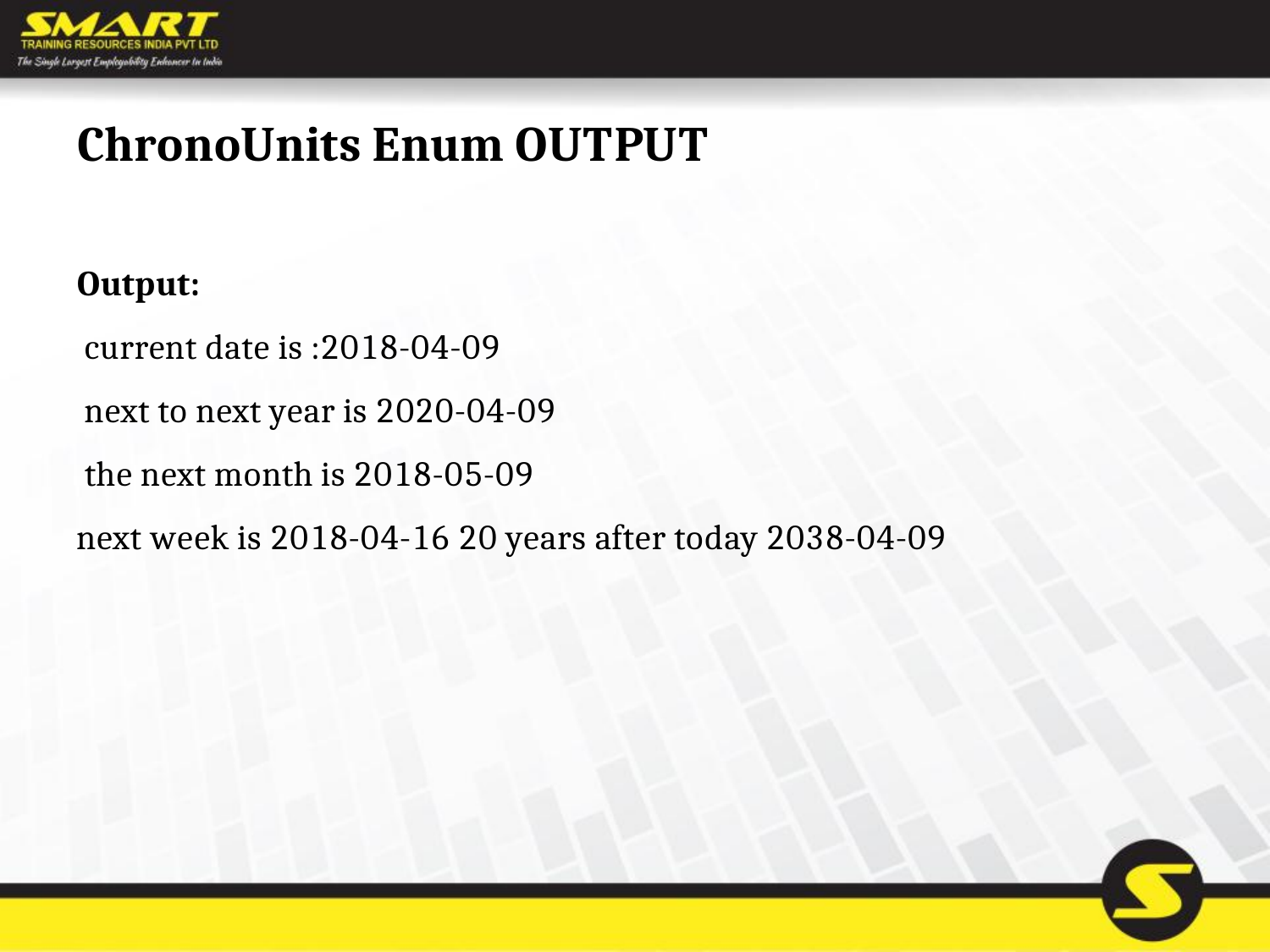

# ChronoUnits Enum OUTPUT
Output:
 current date is :2018-04-09
 next to next year is 2020-04-09
 the next month is 2018-05-09
next week is 2018-04-16 20 years after today 2038-04-09